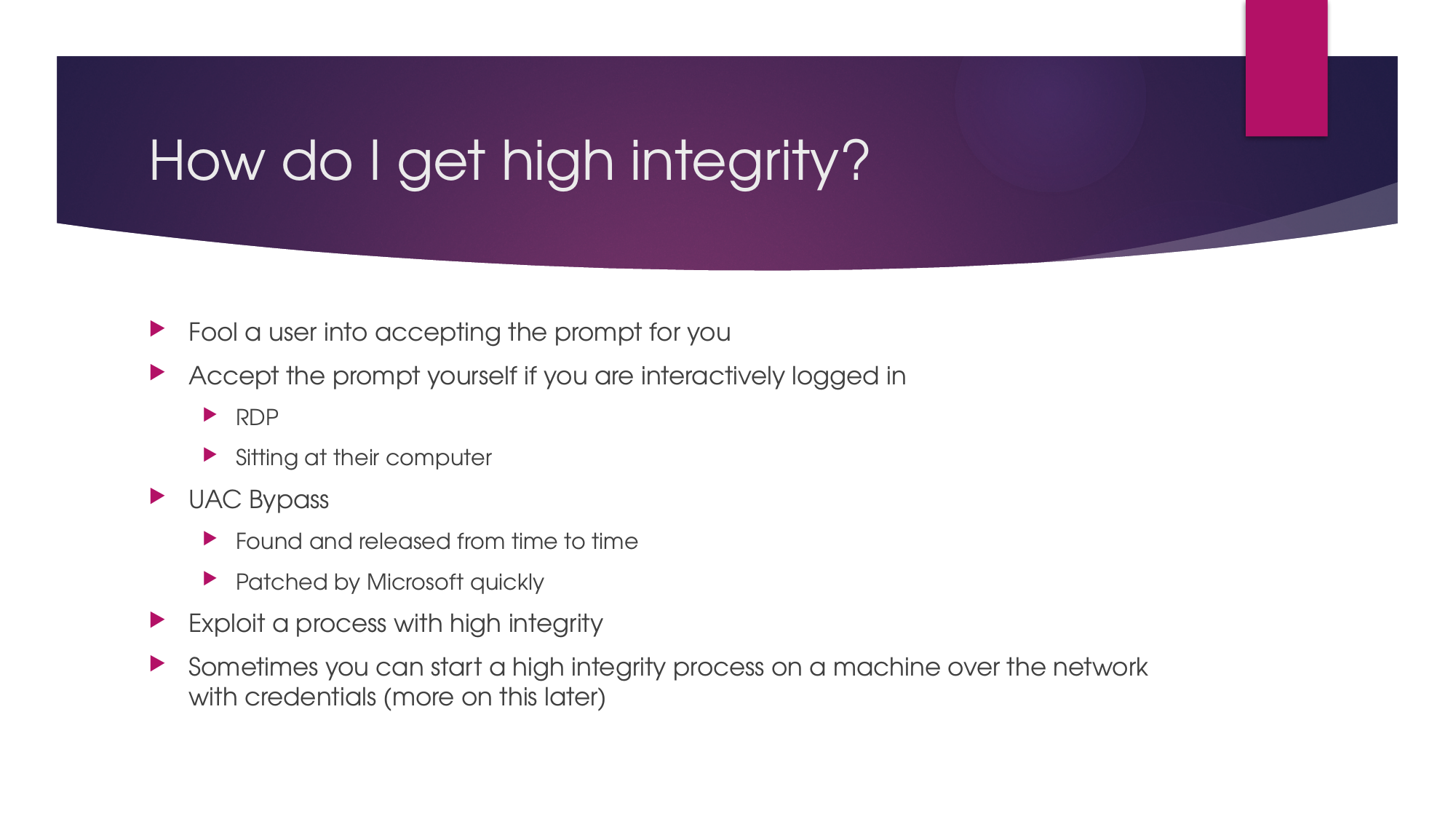

# How do I get high integrity?
Fool a user into accepting the prompt for you
Accept the prompt yourself if you are interactively logged in
RDP
Sitting at their computer
UAC Bypass
Found and released from time to time
Patched by Microsoft quickly
Exploit a process with high integrity
Sometimes you can start a high integrity process on a machine over the network with credentials (more on this later)